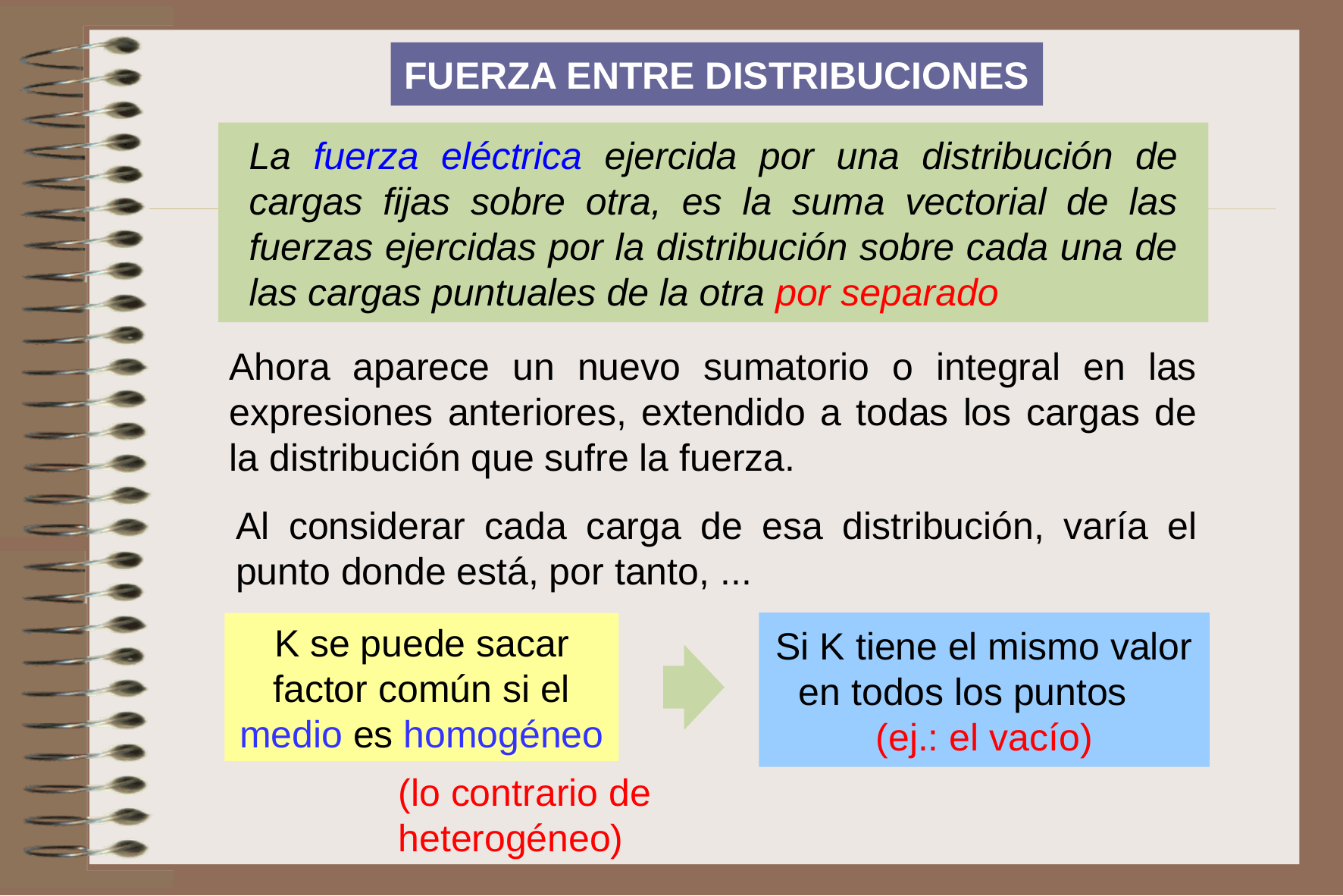

FUERZA ENTRE DISTRIBUCIONES
La fuerza eléctrica ejercida por una distribución de cargas fijas sobre otra, es la suma vectorial de las fuerzas ejercidas por la distribución sobre cada una de las cargas puntuales de la otra por separado
Ahora aparece un nuevo sumatorio o integral en las expresiones anteriores, extendido a todas los cargas de la distribución que sufre la fuerza.
Al considerar cada carga de esa distribución, varía el punto donde está, por tanto, ...
Si K tiene el mismo valor en todos los puntos     (ej.: el vacío)
K se puede sacar factor común si el medio es homogéneo

(lo contrario de heterogéneo)